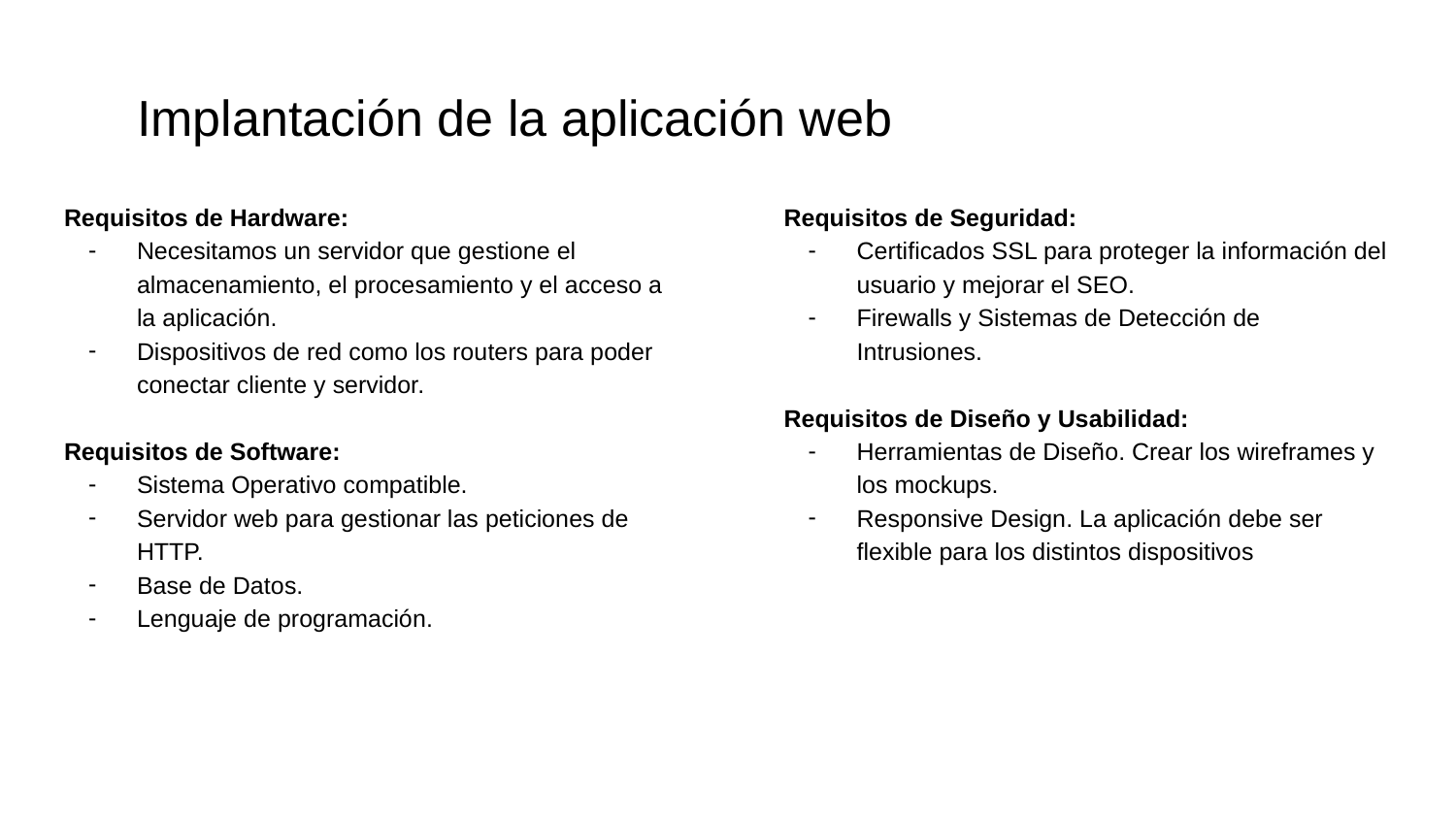

# Implantación de la aplicación web
Requisitos de Hardware:
Necesitamos un servidor que gestione el almacenamiento, el procesamiento y el acceso a la aplicación.
Dispositivos de red como los routers para poder conectar cliente y servidor.

Requisitos de Software:
Sistema Operativo compatible.
Servidor web para gestionar las peticiones de HTTP.
Base de Datos.
Lenguaje de programación.

Requisitos de Seguridad:
Certificados SSL para proteger la información del usuario y mejorar el SEO.
Firewalls y Sistemas de Detección de Intrusiones.

Requisitos de Diseño y Usabilidad:
Herramientas de Diseño. Crear los wireframes y los mockups.
Responsive Design. La aplicación debe ser flexible para los distintos dispositivos